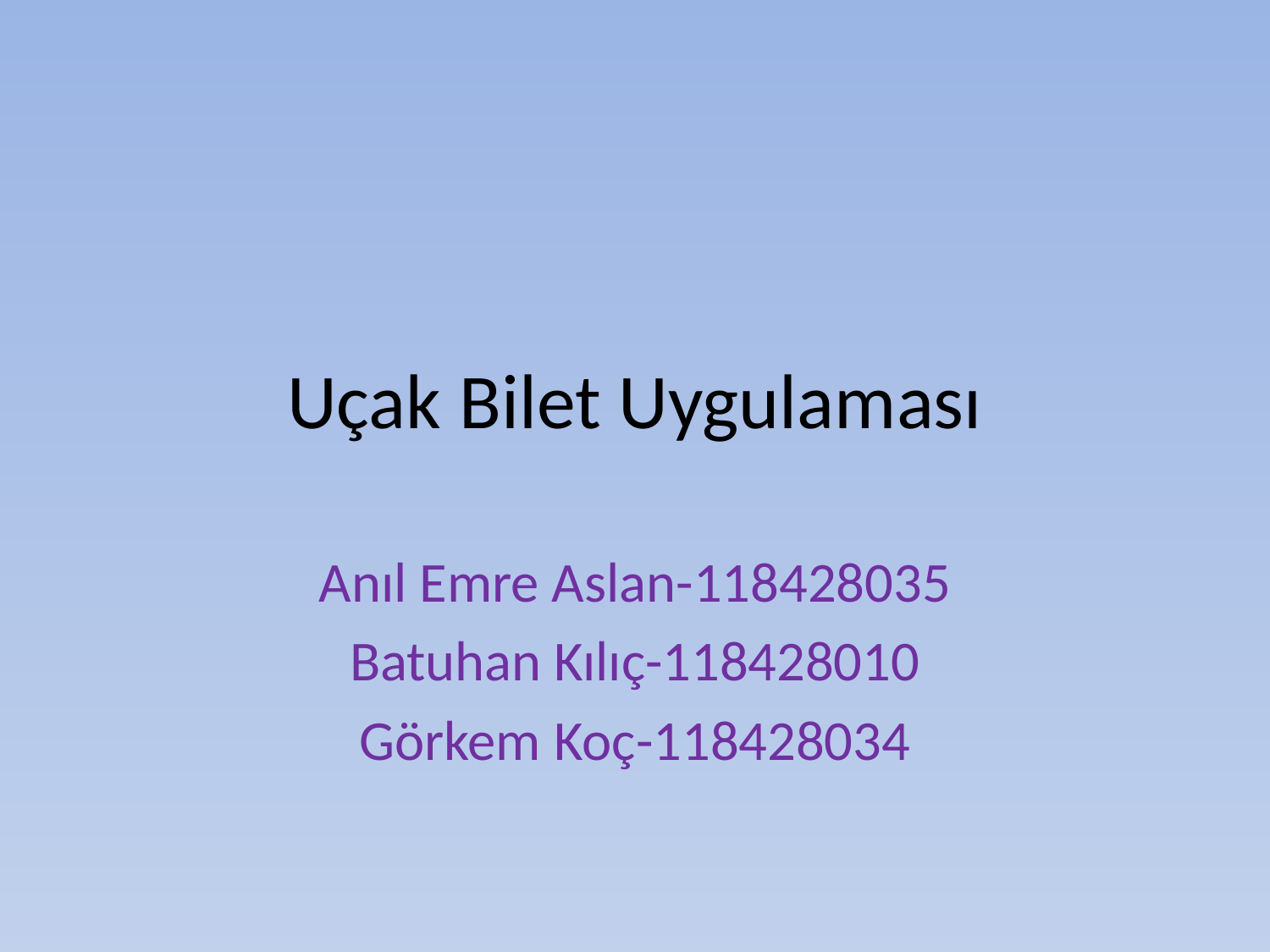

# Uçak Bilet Uygulaması
Anıl Emre Aslan-118428035
Batuhan Kılıç-118428010
Görkem Koç-118428034